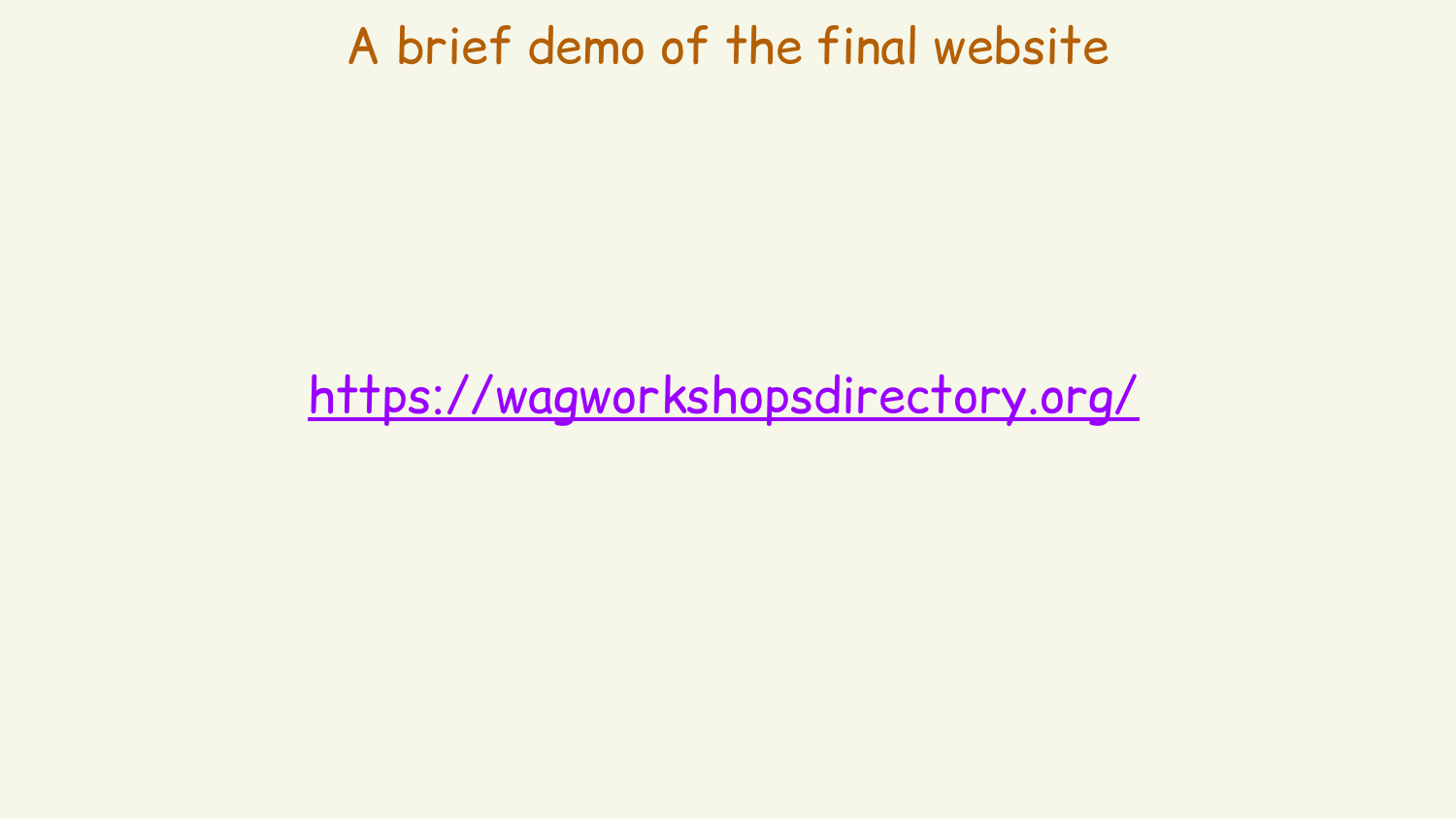

A brief demo of the final website

https://wagworkshopsdirectory.org/